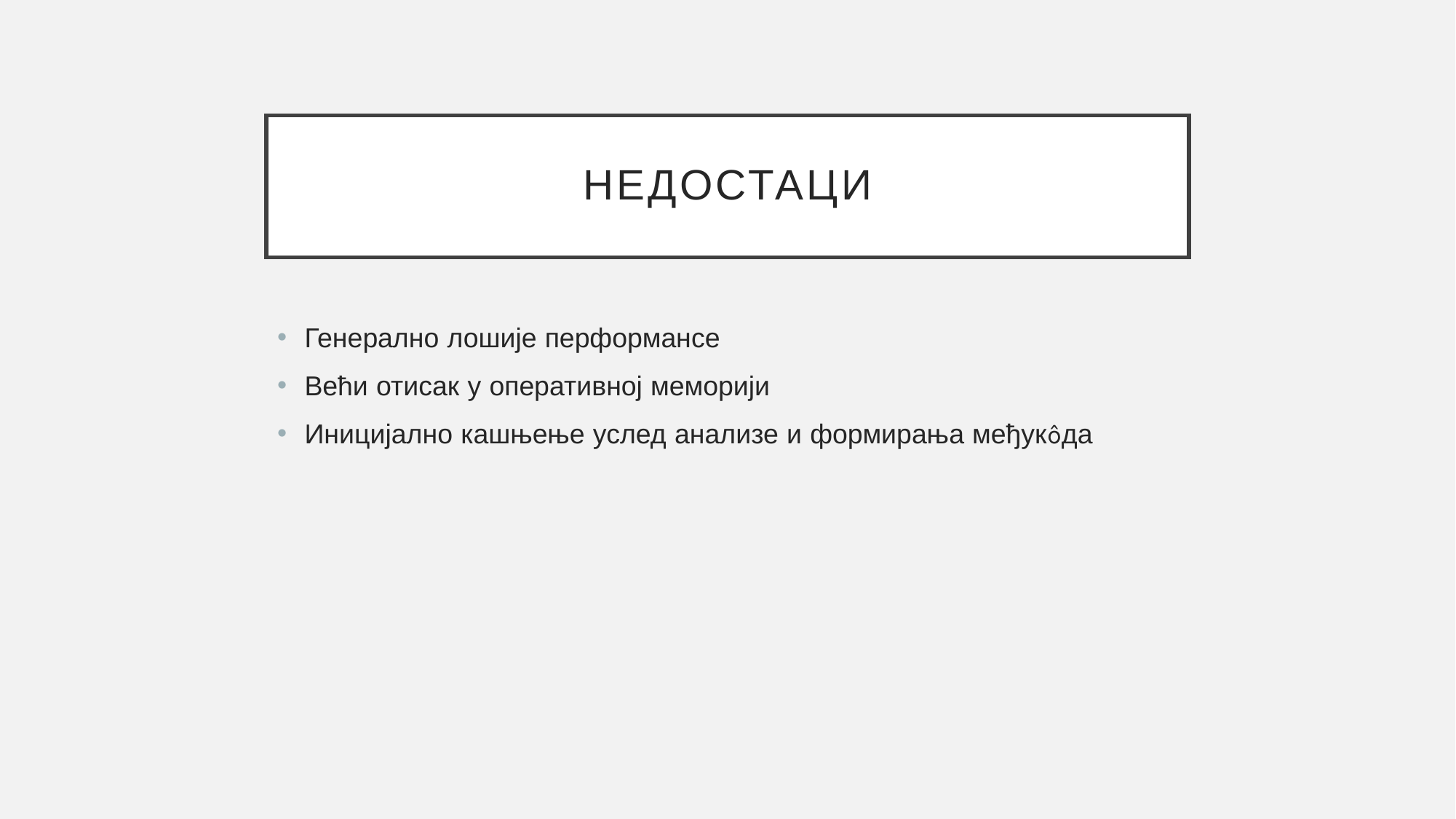

# недостаци
Генерално лошије перформансе
Већи отисак у оперативној меморији
Иницијално кашњење услед анализе и формирања међукôда